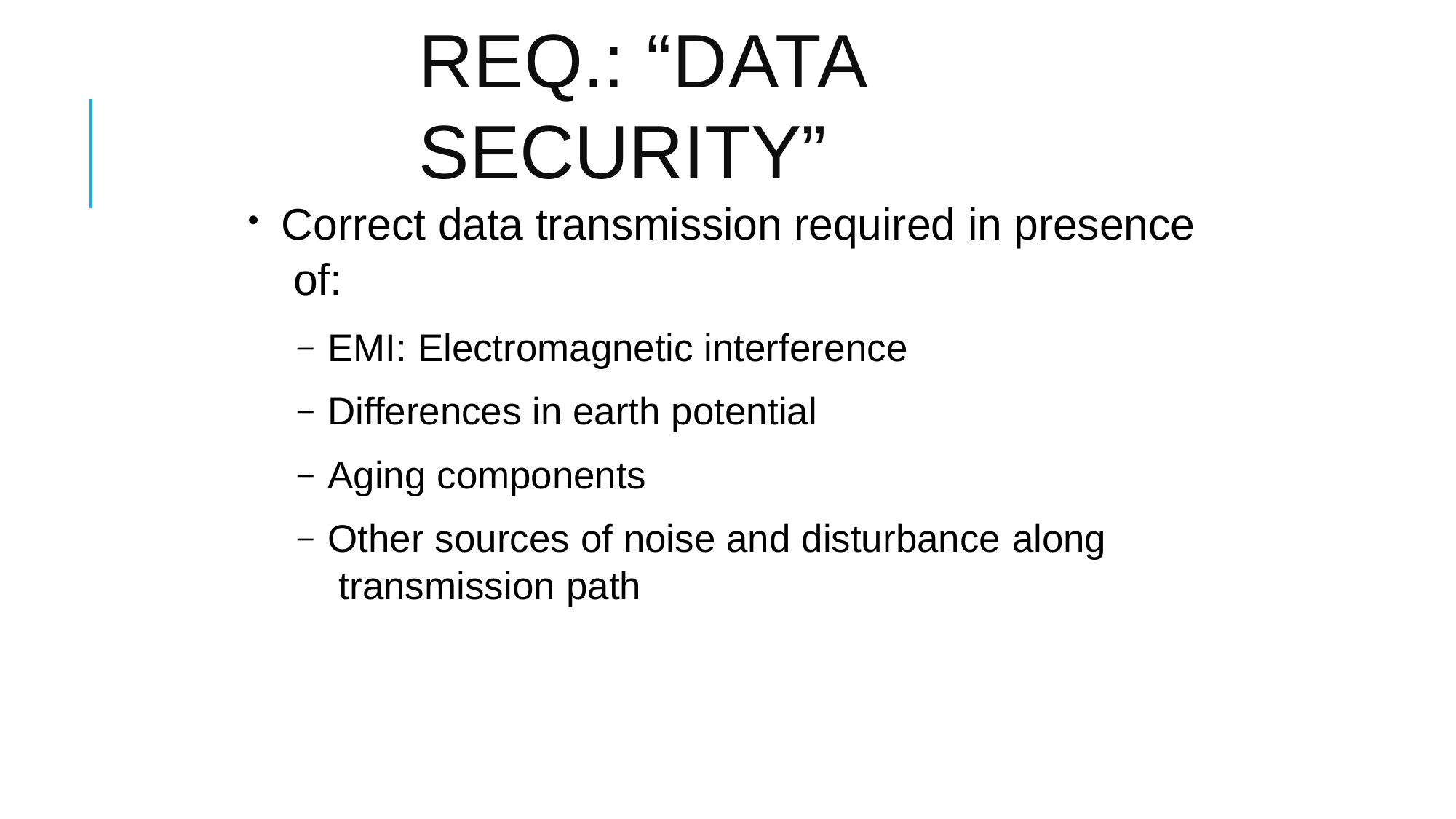

# Req.: “Data Security”

Correct data transmission required in presence  of:
EMI: Electromagnetic interference
Differences in earth potential
Aging components
Other sources of noise and disturbance along  transmission path
●